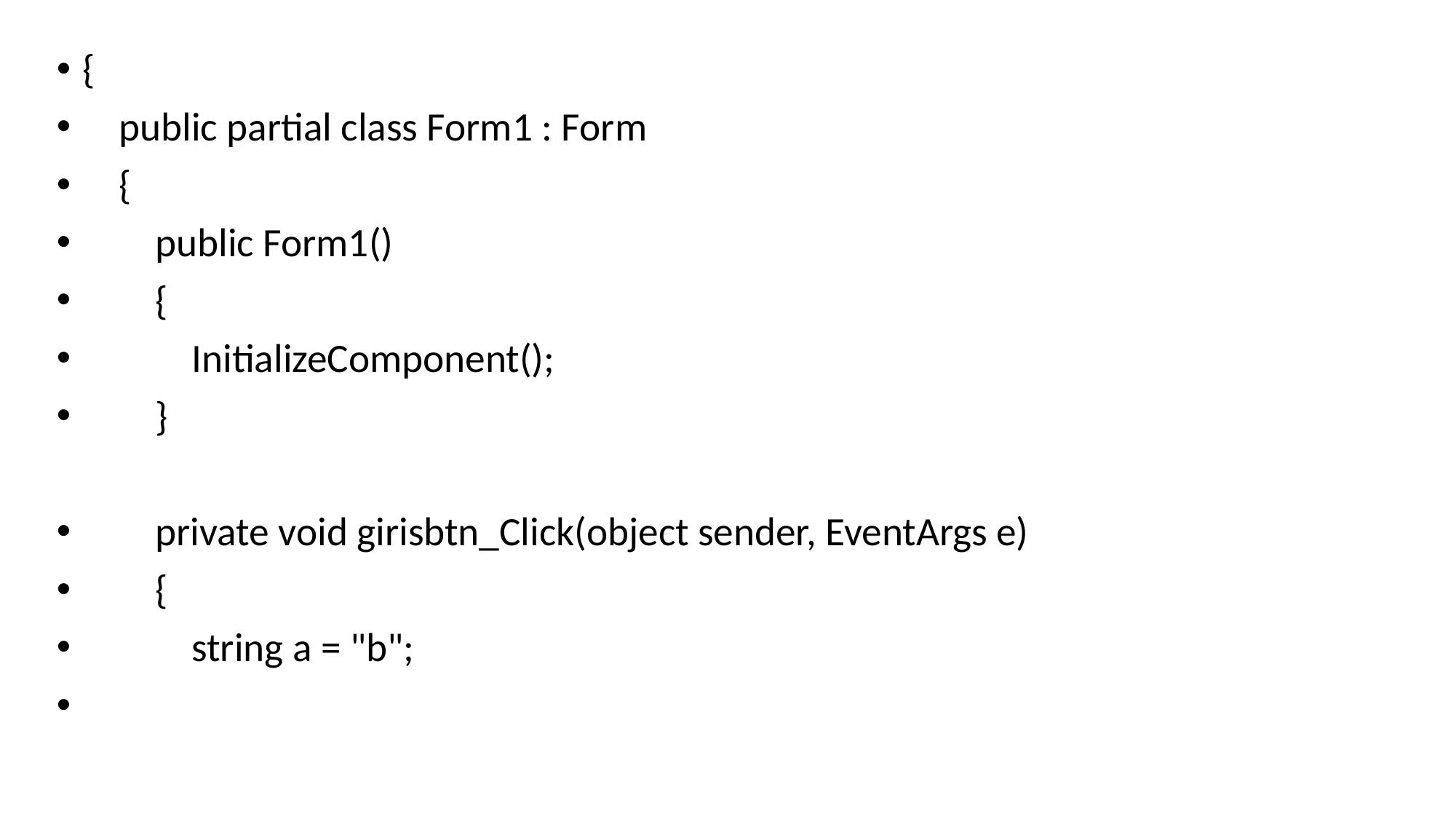

{
    public partial class Form1 : Form
    {
        public Form1()
        {
            InitializeComponent();
        }

        private void girisbtn_Click(object sender, EventArgs e)
        {
            string a = "b";